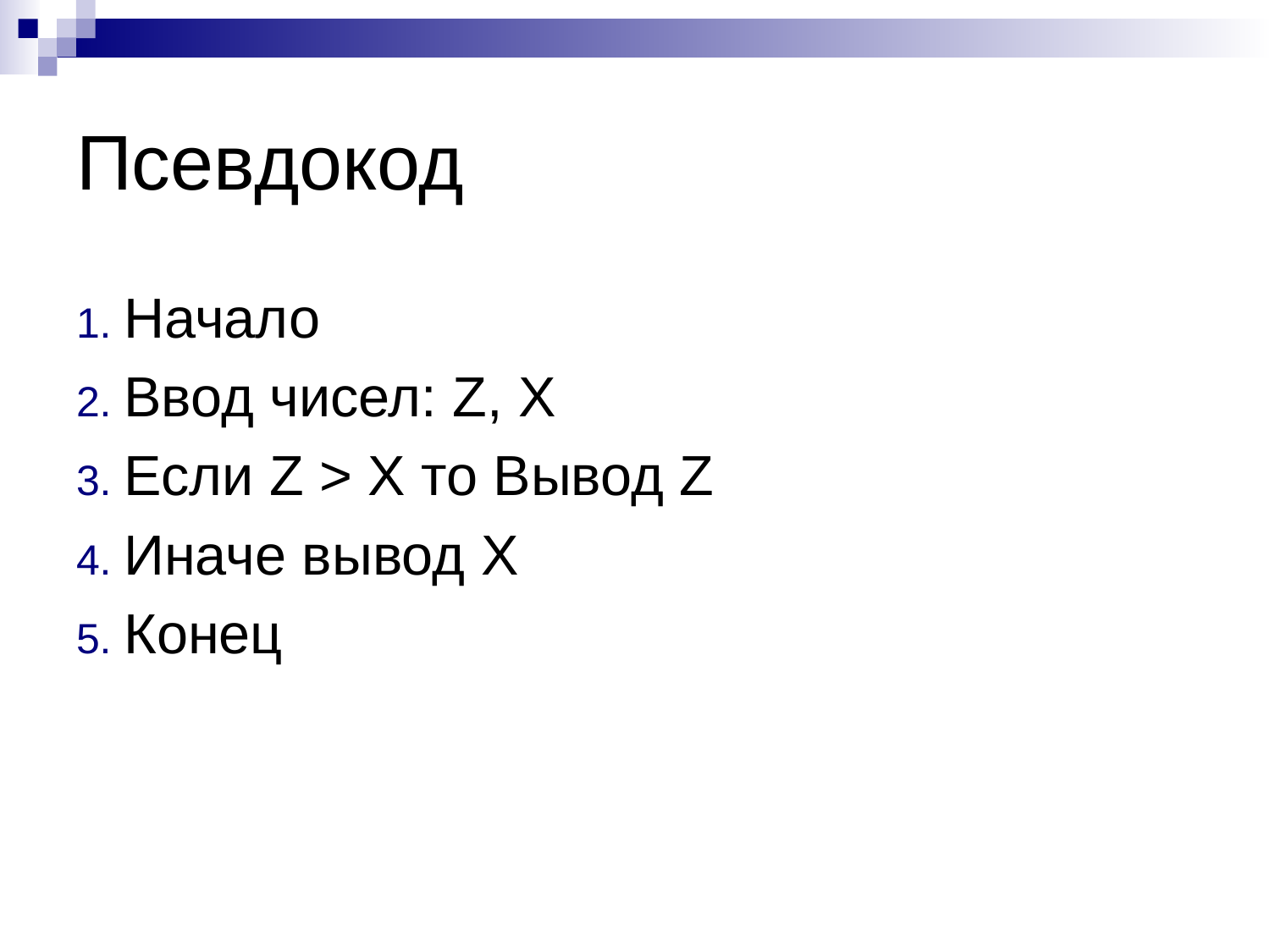

# Псевдокод
Начало
Ввод чисел: Z, X
Если Z > X то Вывод Z
Иначе вывод Х
Конец